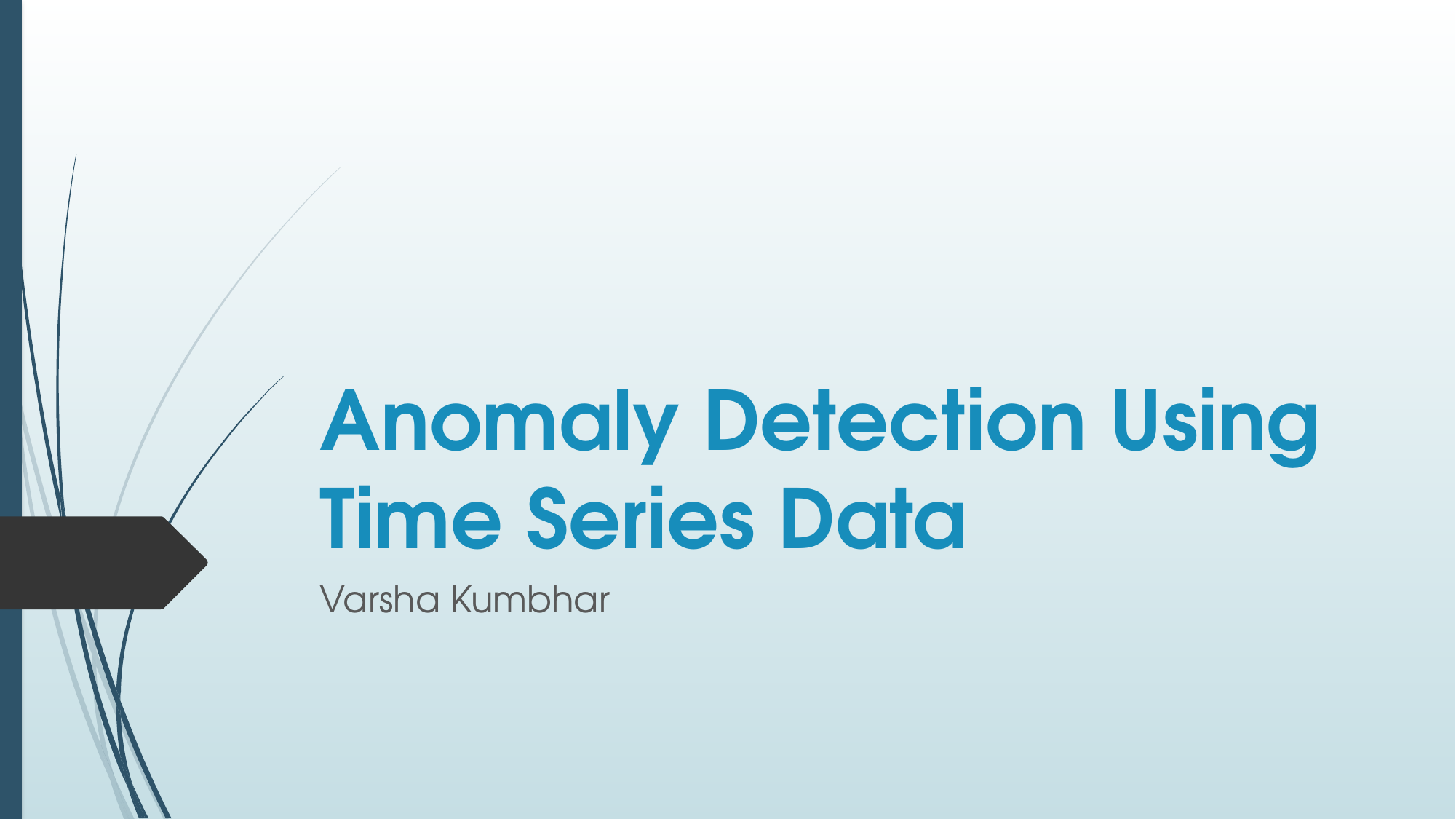

# Anomaly Detection Using Time Series Data
Varsha Kumbhar